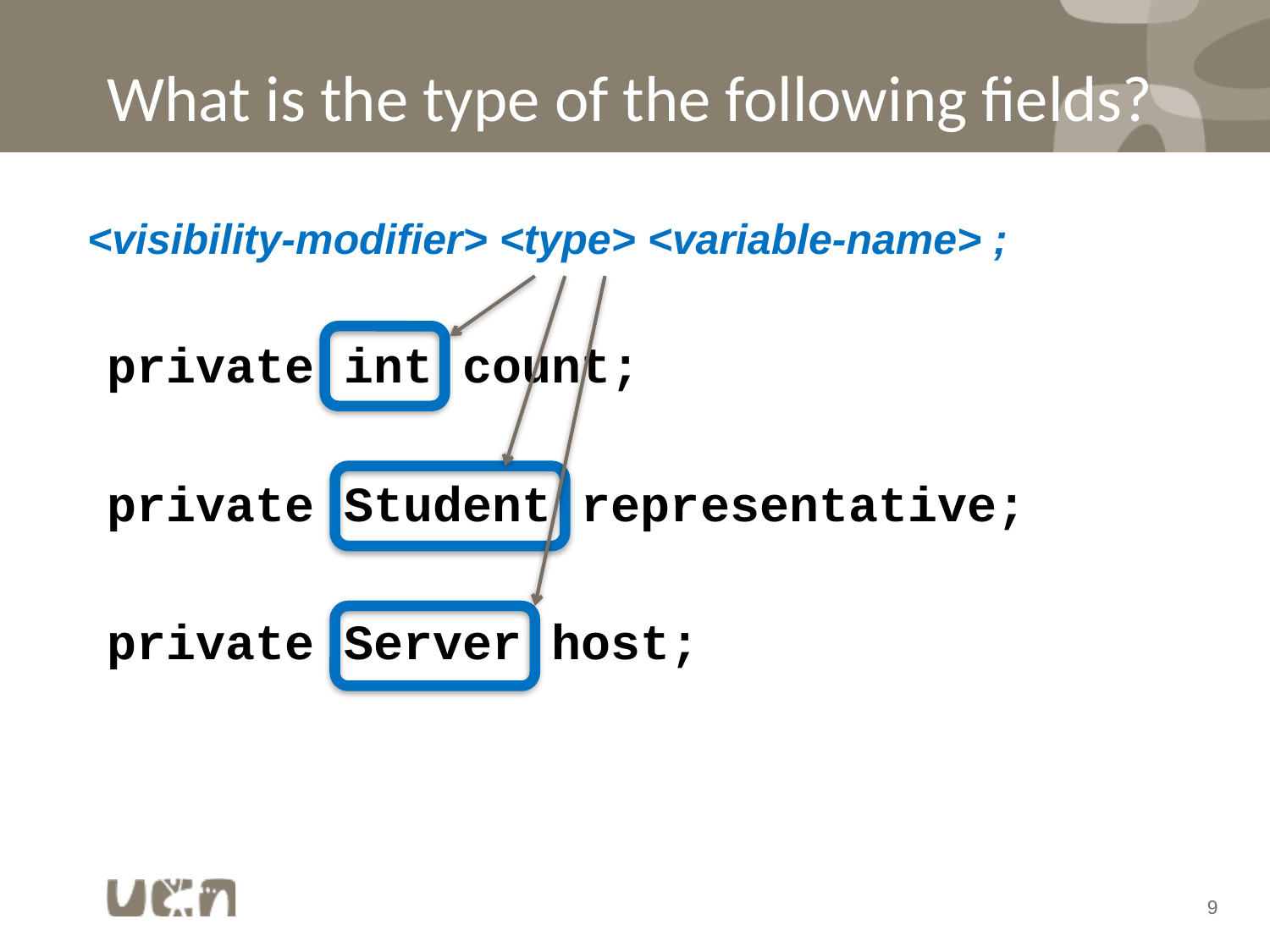

# What is the type of the following fields?
<visibility-modifier> <type> <variable-name> ;

private int count;

private Student representative;

private Server host;

9